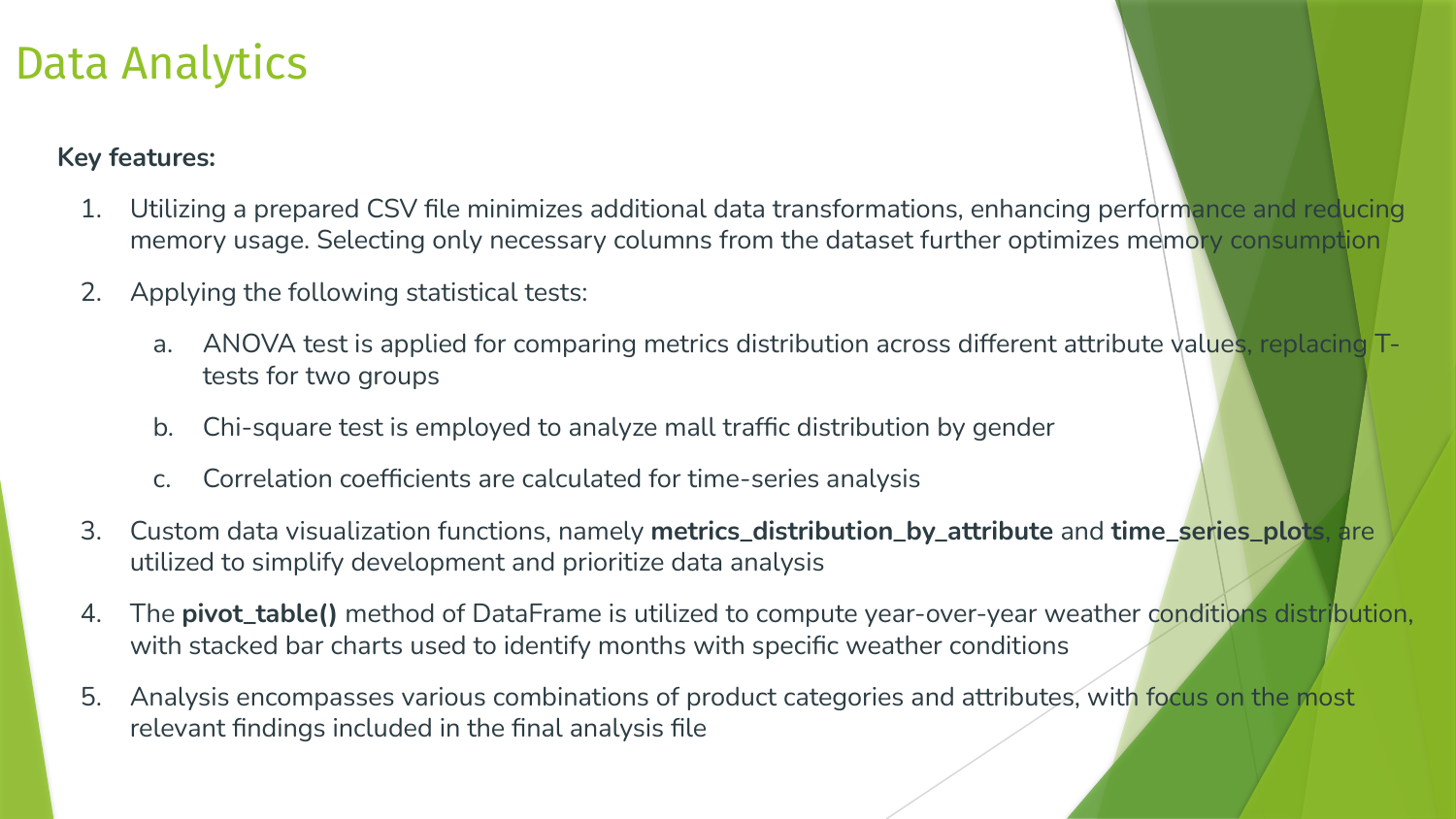

Data Analytics
Key features:
Utilizing a prepared CSV file minimizes additional data transformations, enhancing performance and reducing memory usage. Selecting only necessary columns from the dataset further optimizes memory consumption
Applying the following statistical tests:
ANOVA test is applied for comparing metrics distribution across different attribute values, replacing T-tests for two groups
Chi-square test is employed to analyze mall traffic distribution by gender
Correlation coefficients are calculated for time-series analysis
Custom data visualization functions, namely metrics_distribution_by_attribute and time_series_plots, are utilized to simplify development and prioritize data analysis
The pivot_table() method of DataFrame is utilized to compute year-over-year weather conditions distribution, with stacked bar charts used to identify months with specific weather conditions
Analysis encompasses various combinations of product categories and attributes, with focus on the most relevant findings included in the final analysis file